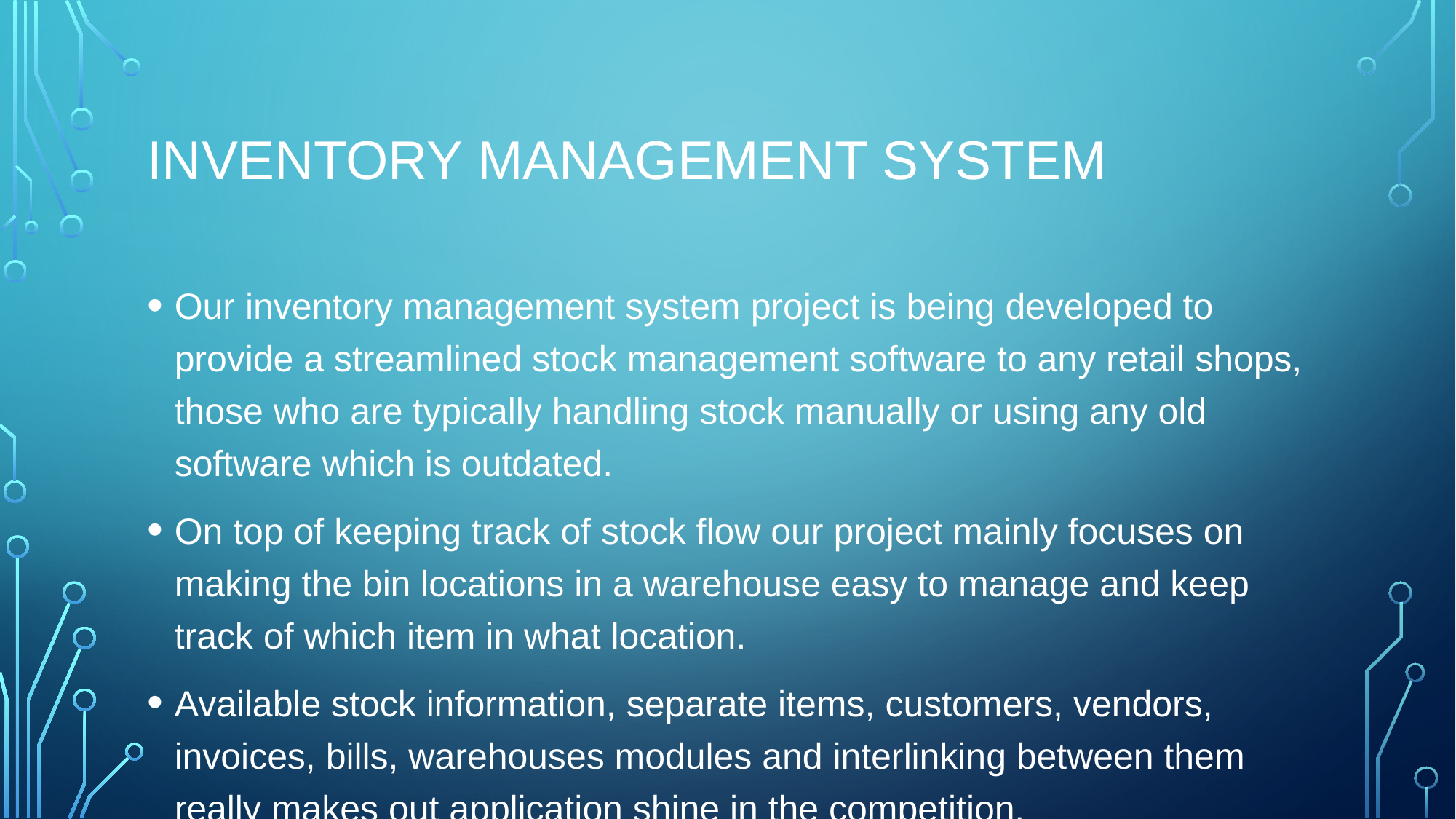

# Inventory management system
Our inventory management system project is being developed to provide a streamlined stock management software to any retail shops, those who are typically handling stock manually or using any old software which is outdated.
On top of keeping track of stock flow our project mainly focuses on making the bin locations in a warehouse easy to manage and keep track of which item in what location.
Available stock information, separate items, customers, vendors, invoices, bills, warehouses modules and interlinking between them really makes out application shine in the competition.